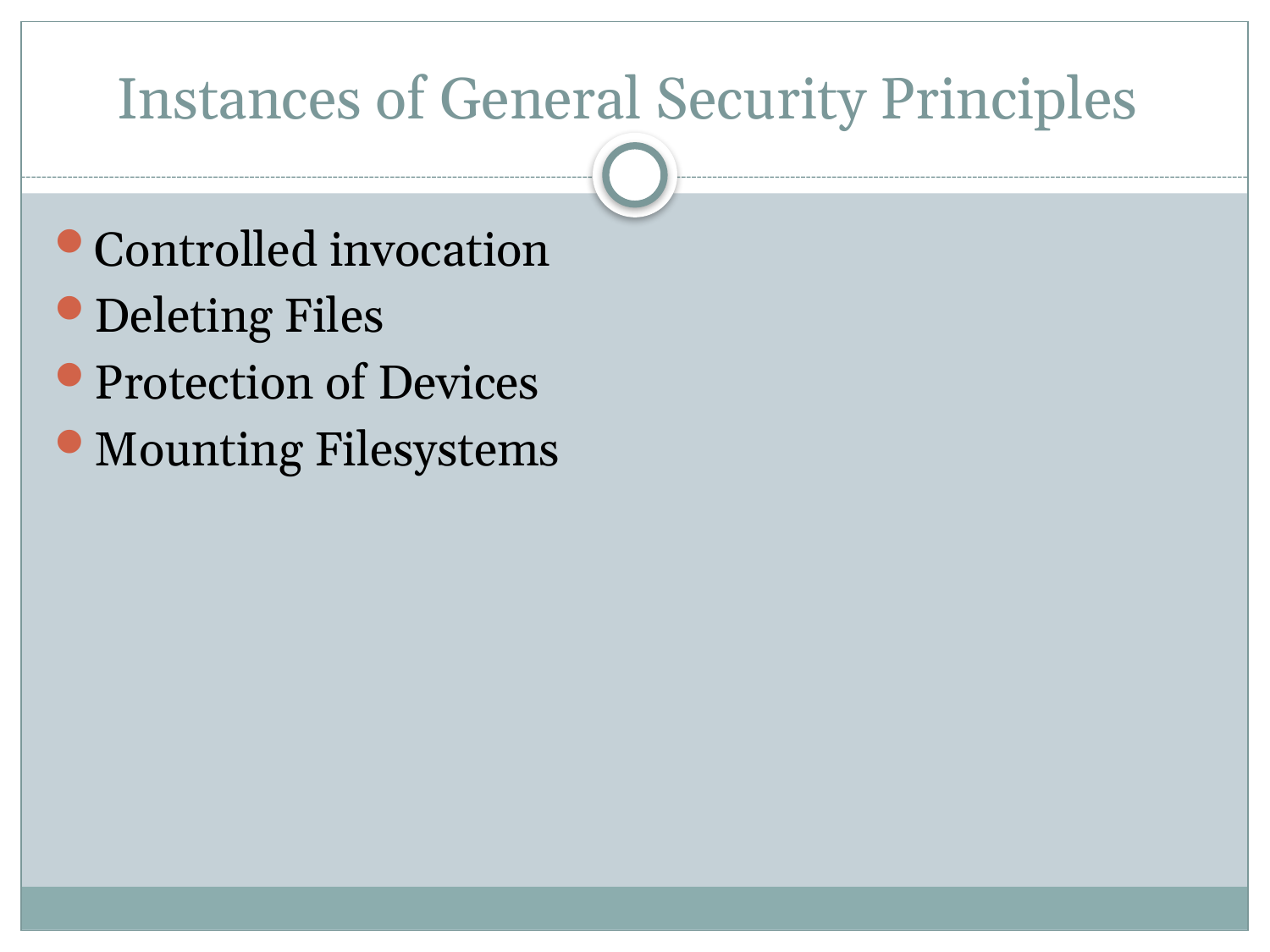

# Instances of General Security Principles
Controlled invocation
Deleting Files
Protection of Devices
Mounting Filesystems